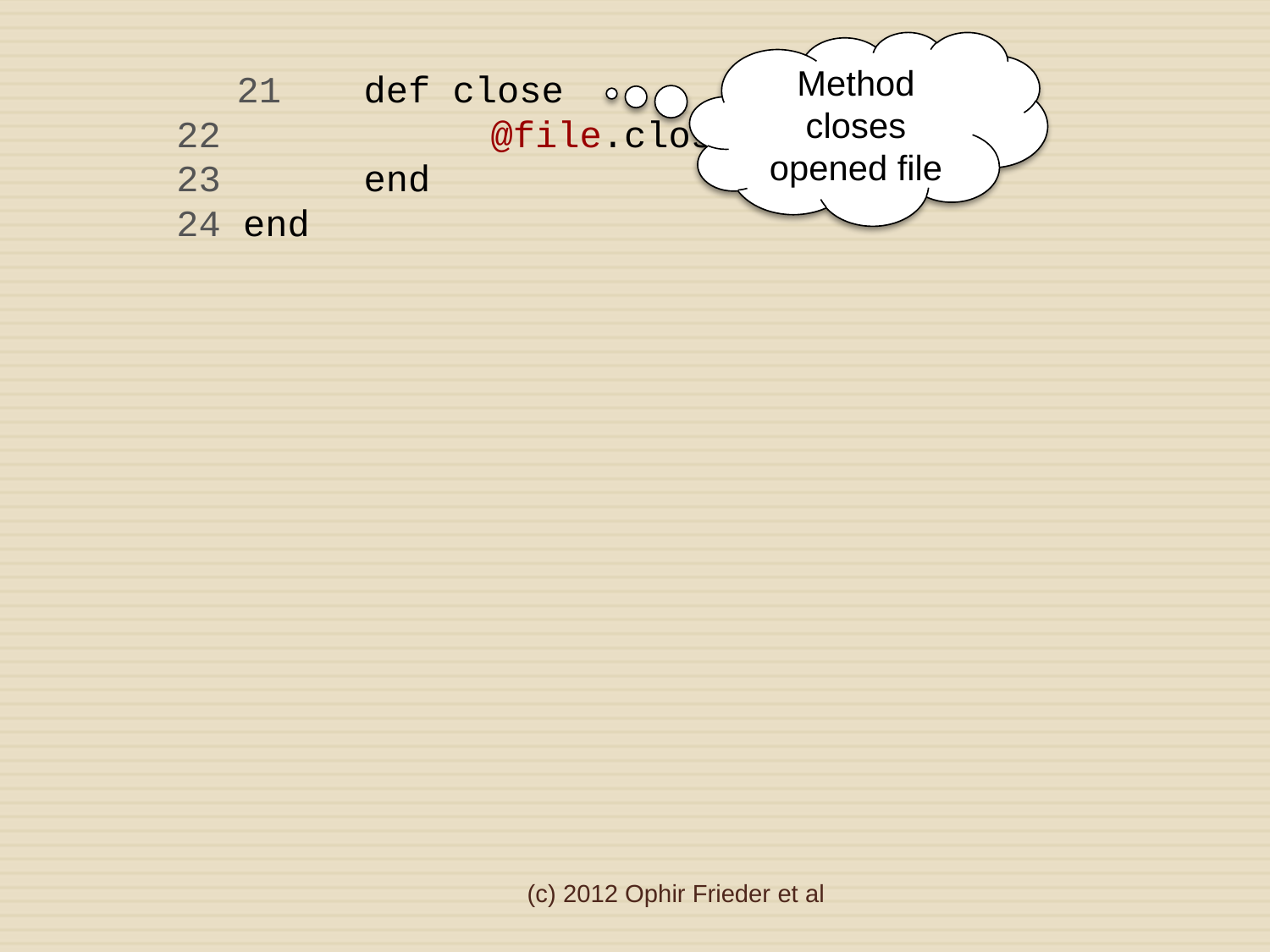

Method closes opened file
	21 	def close
   22 		@file.close
   23 	end
   24 end
(c) 2012 Ophir Frieder et al